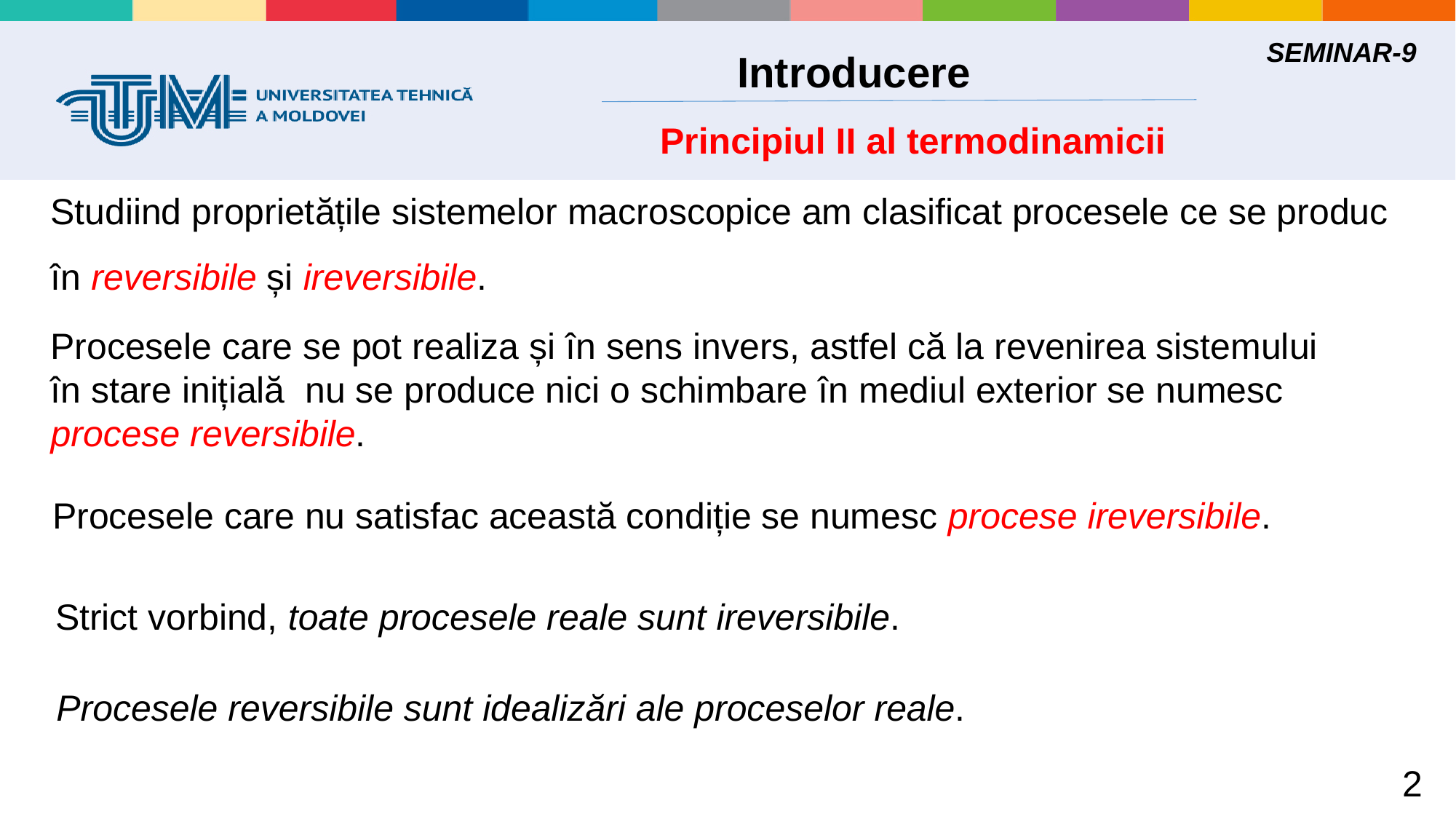

SEMINAR-9
Introducere
  Principiul II al termodinamicii
Studiind proprietățile sistemelor macroscopice am clasificat procesele ce se produc
în reversibile și ireversibile.
Procesele care se pot realiza și în sens invers, astfel că la revenirea sistemului
în stare inițială  nu se produce nici o schimbare în mediul exterior se numesc procese reversibile.
Procesele care nu satisfac această condiție se numesc procese ireversibile.
Strict vorbind, toate procesele reale sunt ireversibile.
Procesele reversibile sunt idealizări ale proceselor reale.
 2